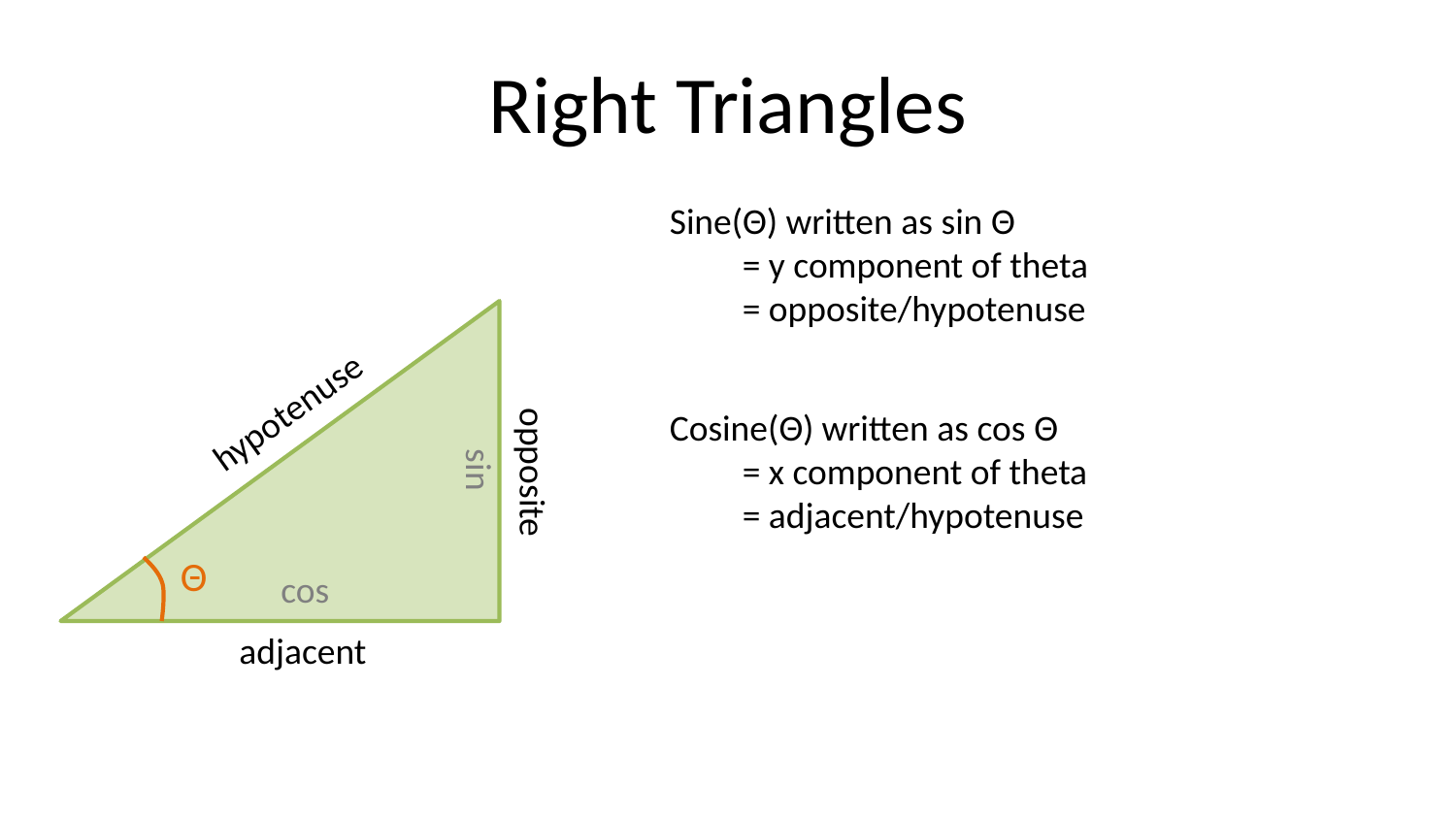

# Right Triangles
Sine(Θ) written as sin Θ
	= y component of theta
	= opposite/hypotenuse

hypotenuse
Cosine(Θ) written as cos Θ
	= x component of theta
	= adjacent/hypotenuse

sin
opposite
Θ
cos

adjacent